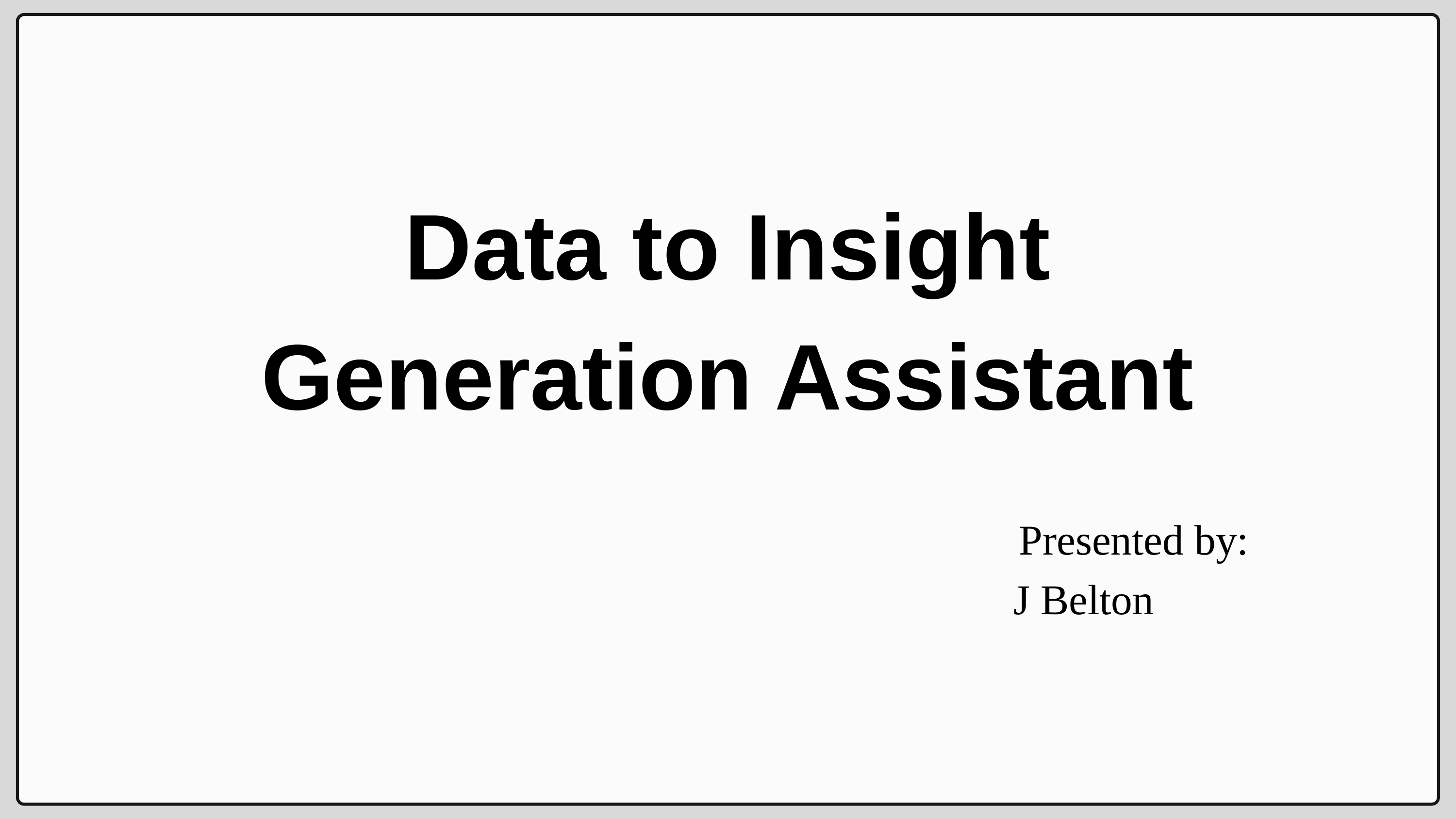

Data to Insight Generation Assistant
Presented by:
J Belton